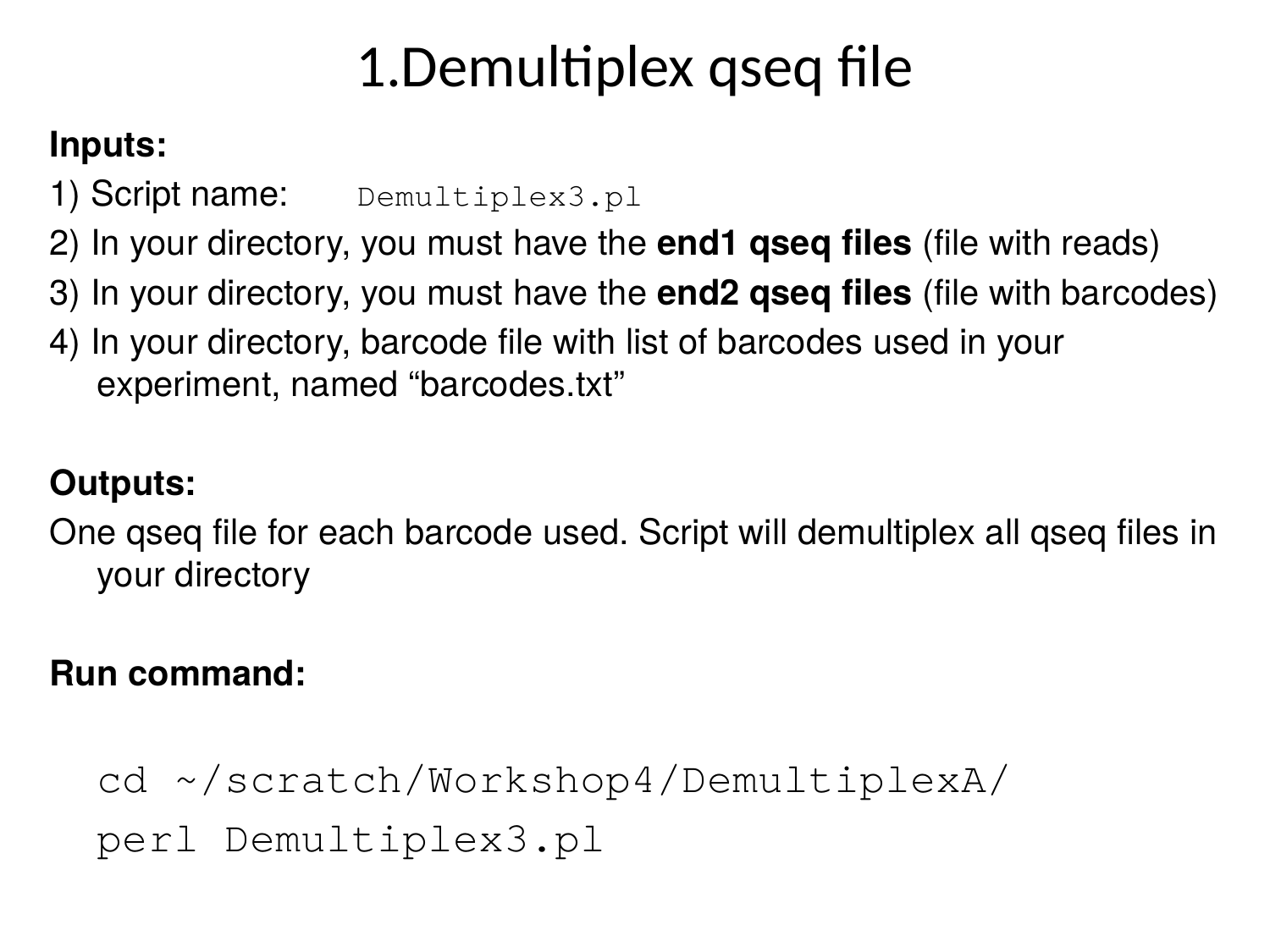

# 1.Demultiplex qseq file
Inputs:
1) Script name:       Demultiplex3.pl
2) In your directory, you must have the end1 qseq files (file with reads)
3) In your directory, you must have the end2 qseq files (file with barcodes)
4) In your directory, barcode file with list of barcodes used in your experiment, named “barcodes.txt”

Outputs:
One qseq file for each barcode used. Script will demultiplex all qseq files in your directory

Run command:

	cd ~/scratch/Workshop4/DemultiplexA/
	perl Demultiplex3.pl